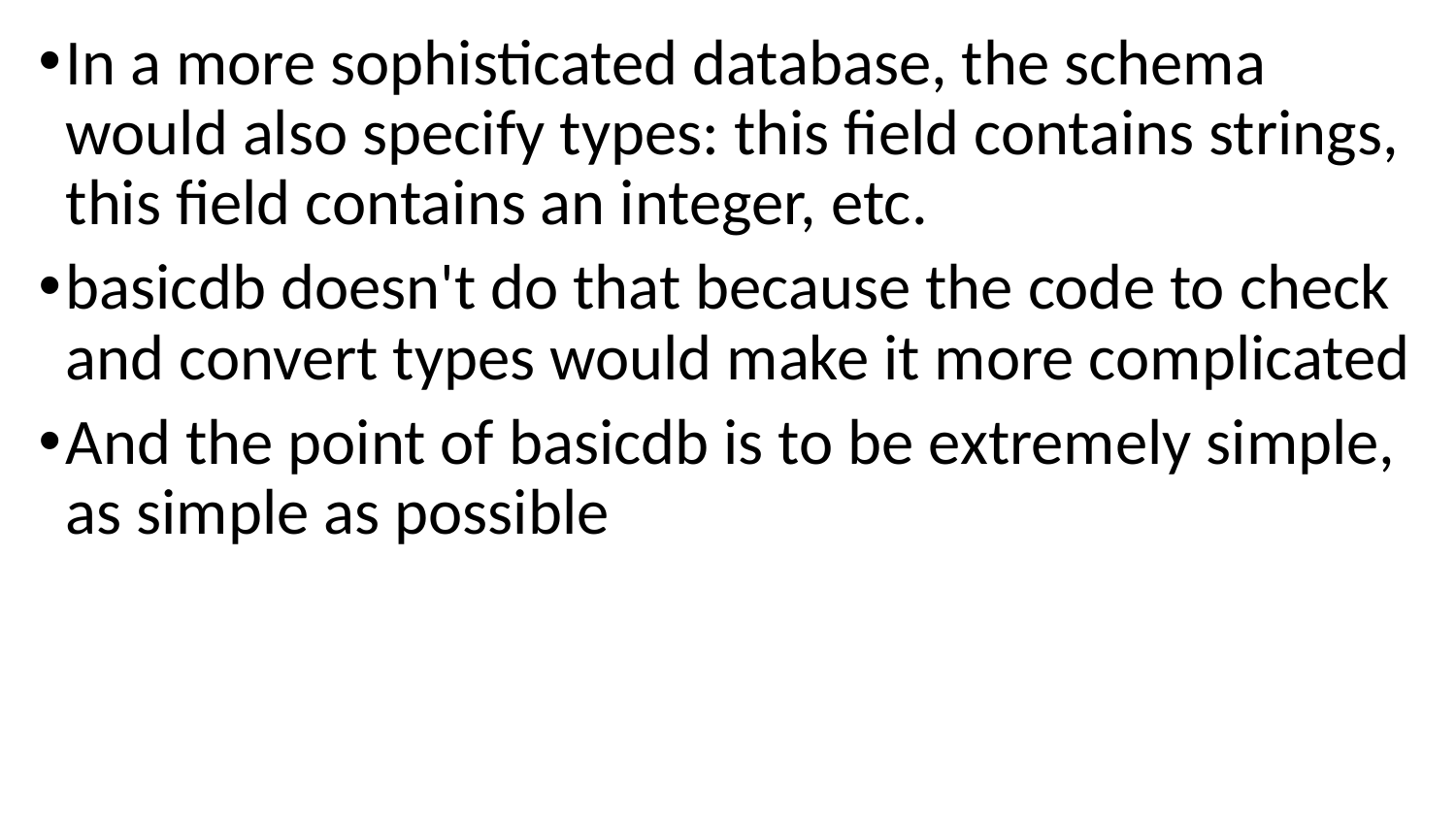

In a more sophisticated database, the schema would also specify types: this field contains strings, this field contains an integer, etc.
basicdb doesn't do that because the code to check and convert types would make it more complicated
And the point of basicdb is to be extremely simple, as simple as possible